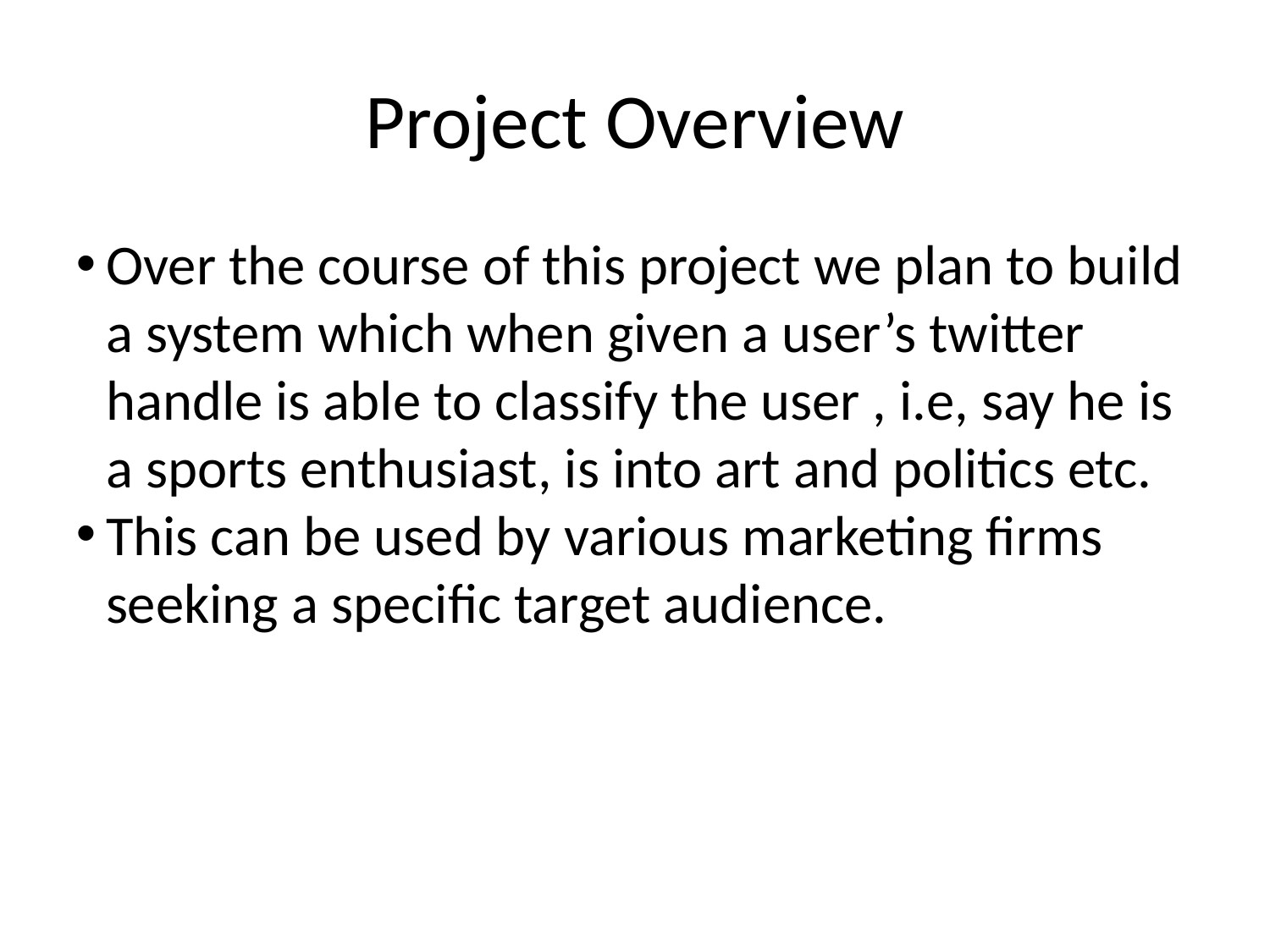

Project Overview
Over the course of this project we plan to build a system which when given a user’s twitter handle is able to classify the user , i.e, say he is a sports enthusiast, is into art and politics etc.
This can be used by various marketing firms seeking a specific target audience.